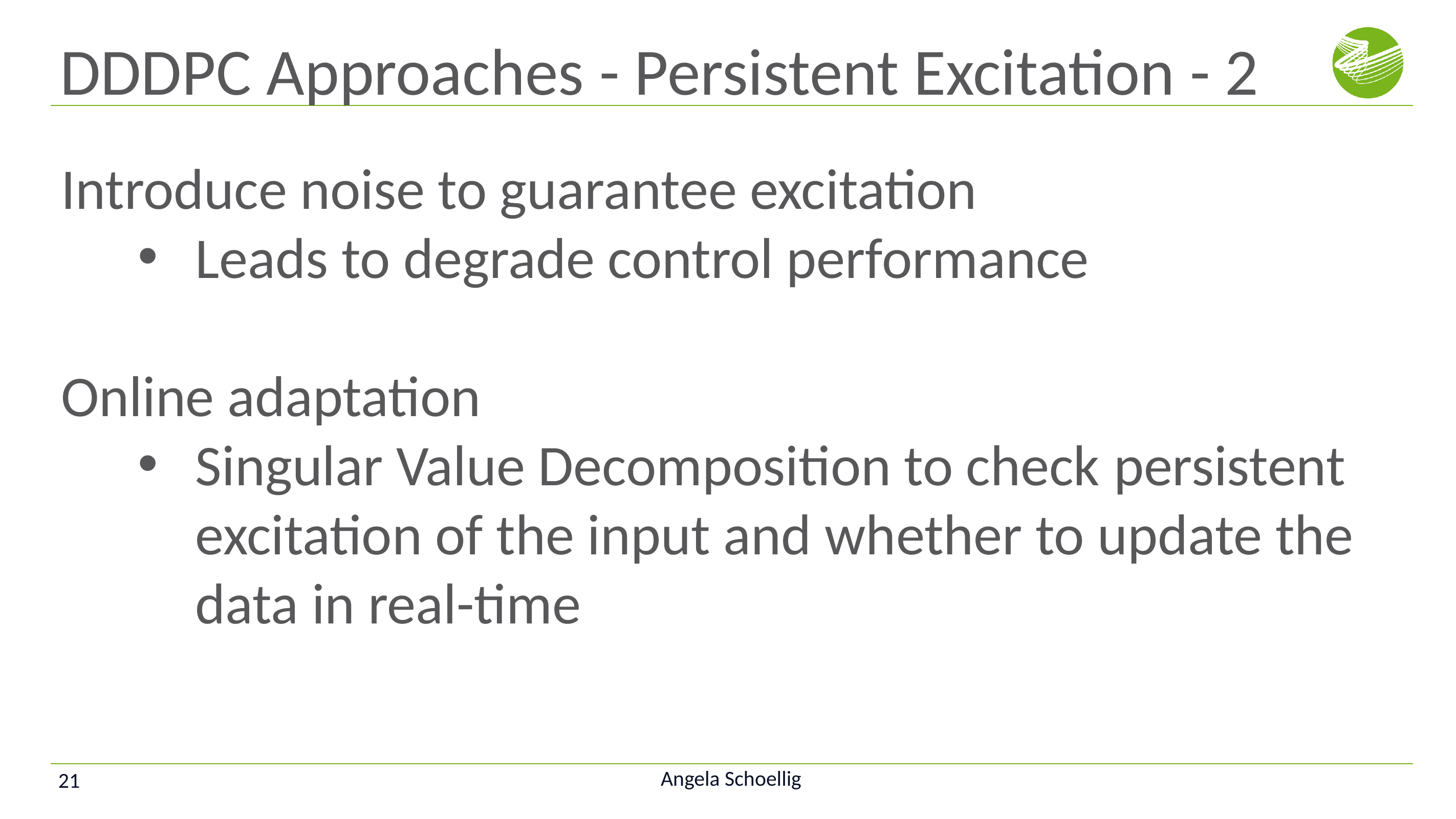

# DDDPC Approaches - Persistent Excitation - 2

Introduce noise to guarantee excitation
Leads to degrade control performance

Online adaptation
Singular Value Decomposition to check persistent excitation of the input and whether to update the data in real-time

21
Angela Schoellig